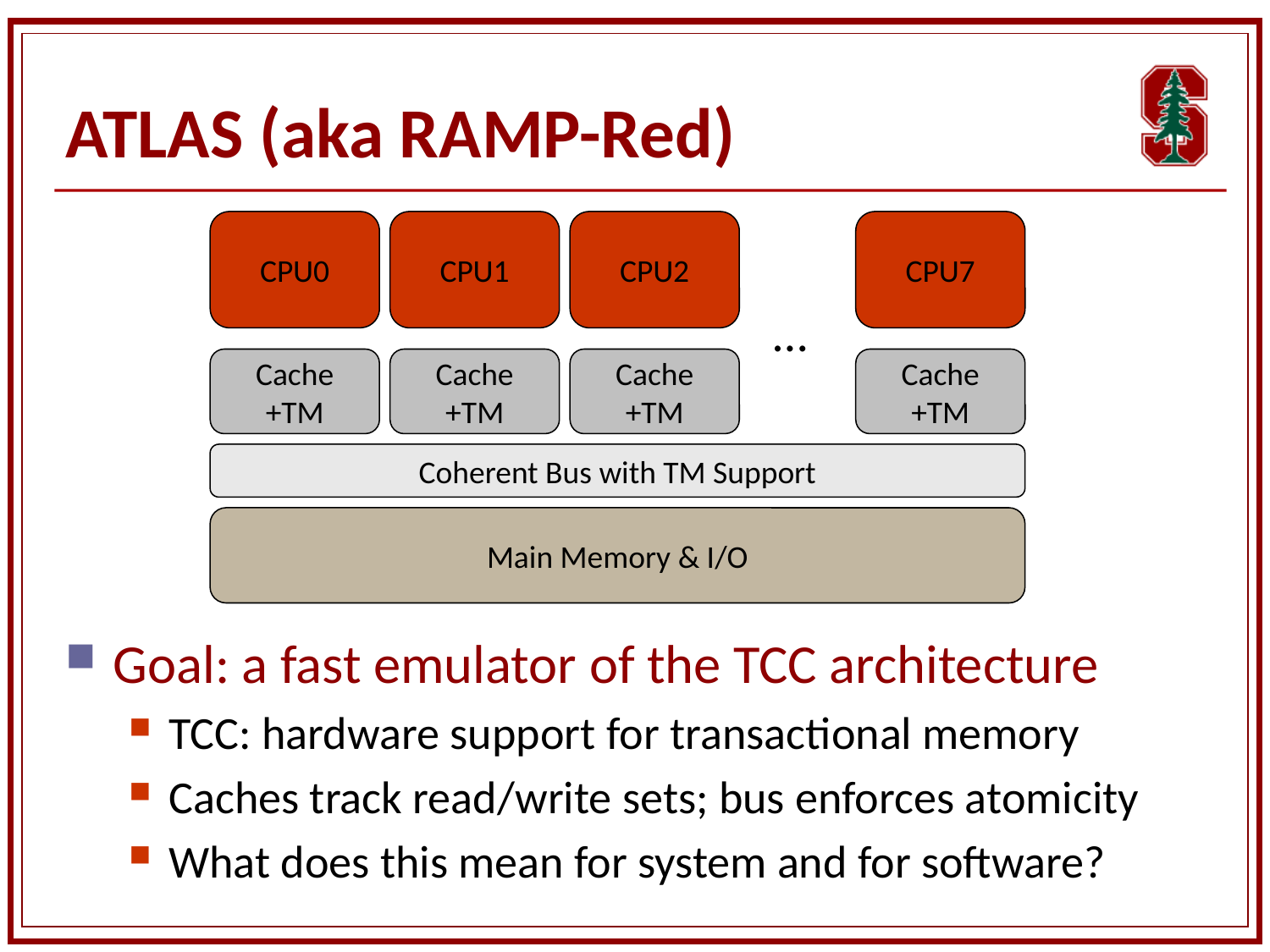

# ATLAS (aka RAMP-Red)
CPU0
CPU1
CPU2
CPU7
…
Cache +TM
Cache +TM
Cache +TM
Cache +TM
Coherent Bus with TM Support
Main Memory & I/O
Goal: a fast emulator of the TCC architecture
TCC: hardware support for transactional memory
Caches track read/write sets; bus enforces atomicity
What does this mean for system and for software?